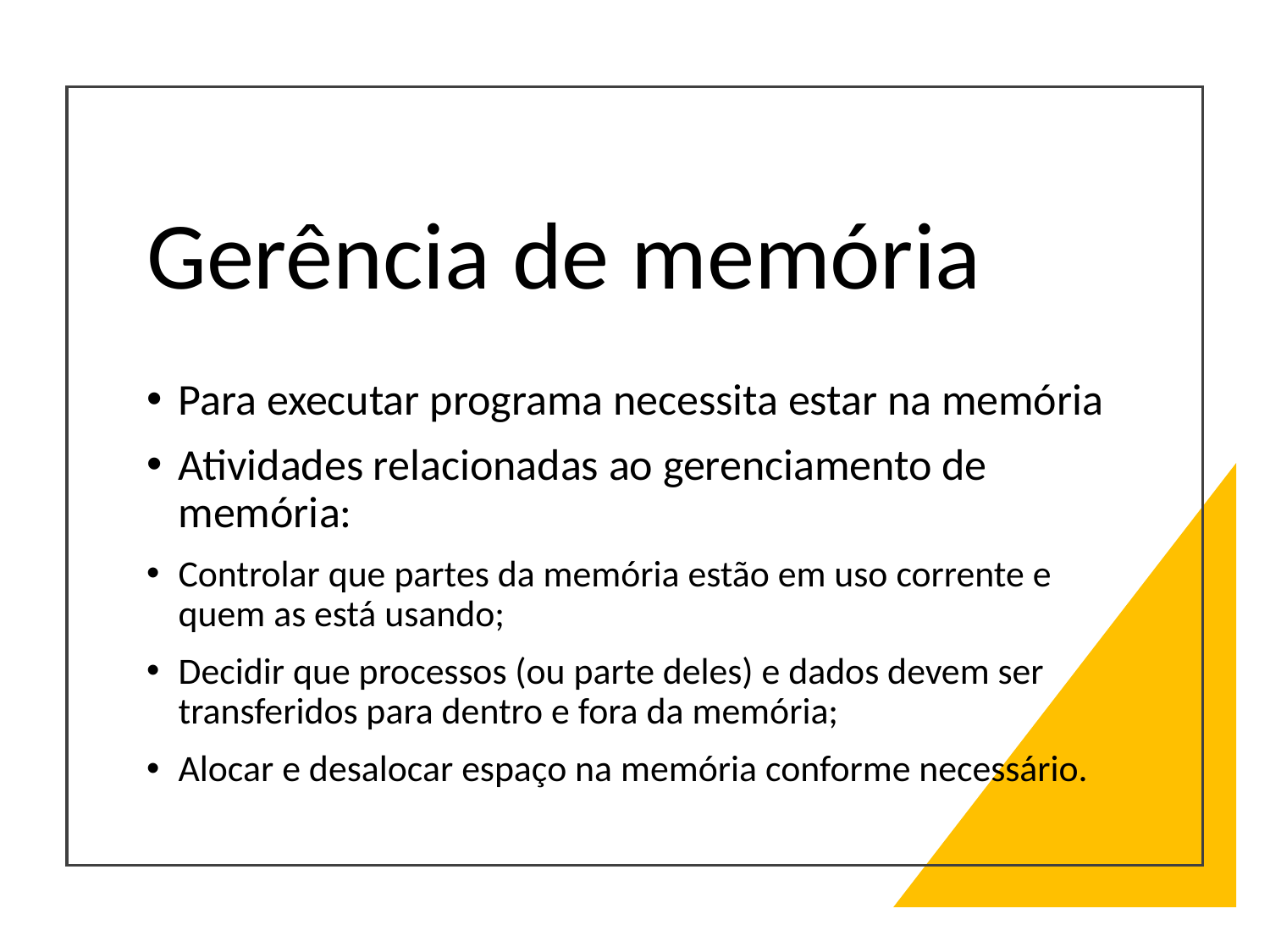

# Gerência de memória
Para executar programa necessita estar na memória
Atividades relacionadas ao gerenciamento de memória:
Controlar que partes da memória estão em uso corrente e quem as está usando;
Decidir que processos (ou parte deles) e dados devem ser transferidos para dentro e fora da memória;
Alocar e desalocar espaço na memória conforme necessário.